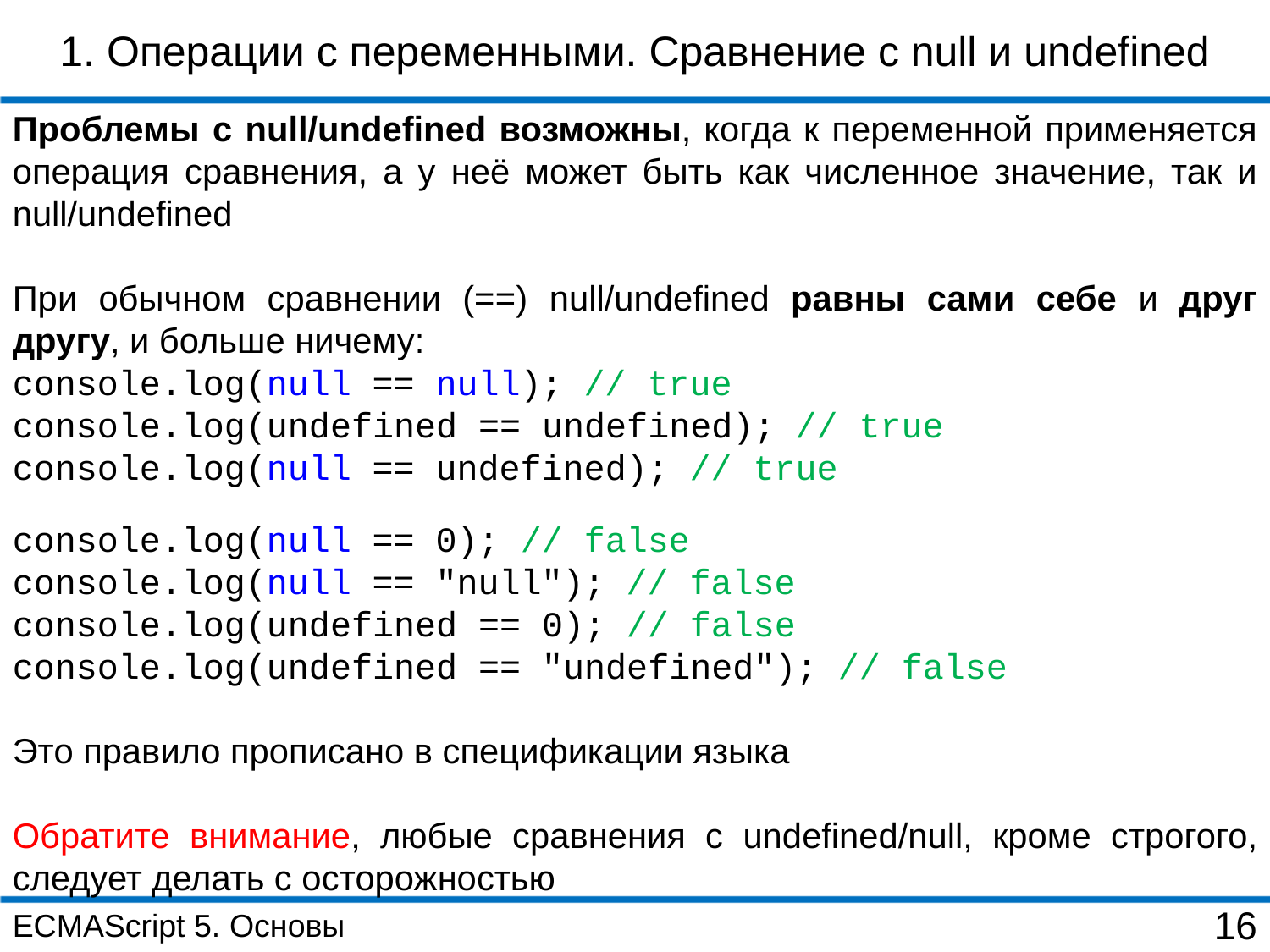

1. Операции с переменными. Сравнение с null и undefined
Проблемы с null/undefined возможны, когда к переменной применяется операция сравнения, а у неё может быть как численное значение, так и null/undefined

При обычном сравнении (==) null/undefined равны сами себе и друг другу, и больше ничему:
console.log(null == null); // true
console.log(undefined == undefined); // true
console.log(null == undefined); // true

console.log(null == 0); // false
console.log(null == "null"); // false
console.log(undefined == 0); // false
console.log(undefined == "undefined"); // false

Это правило прописано в спецификации языка

Обратите внимание, любые сравнения с undefined/null, кроме строгого, следует делать с осторожностью
ECMAScript 5. Основы
16